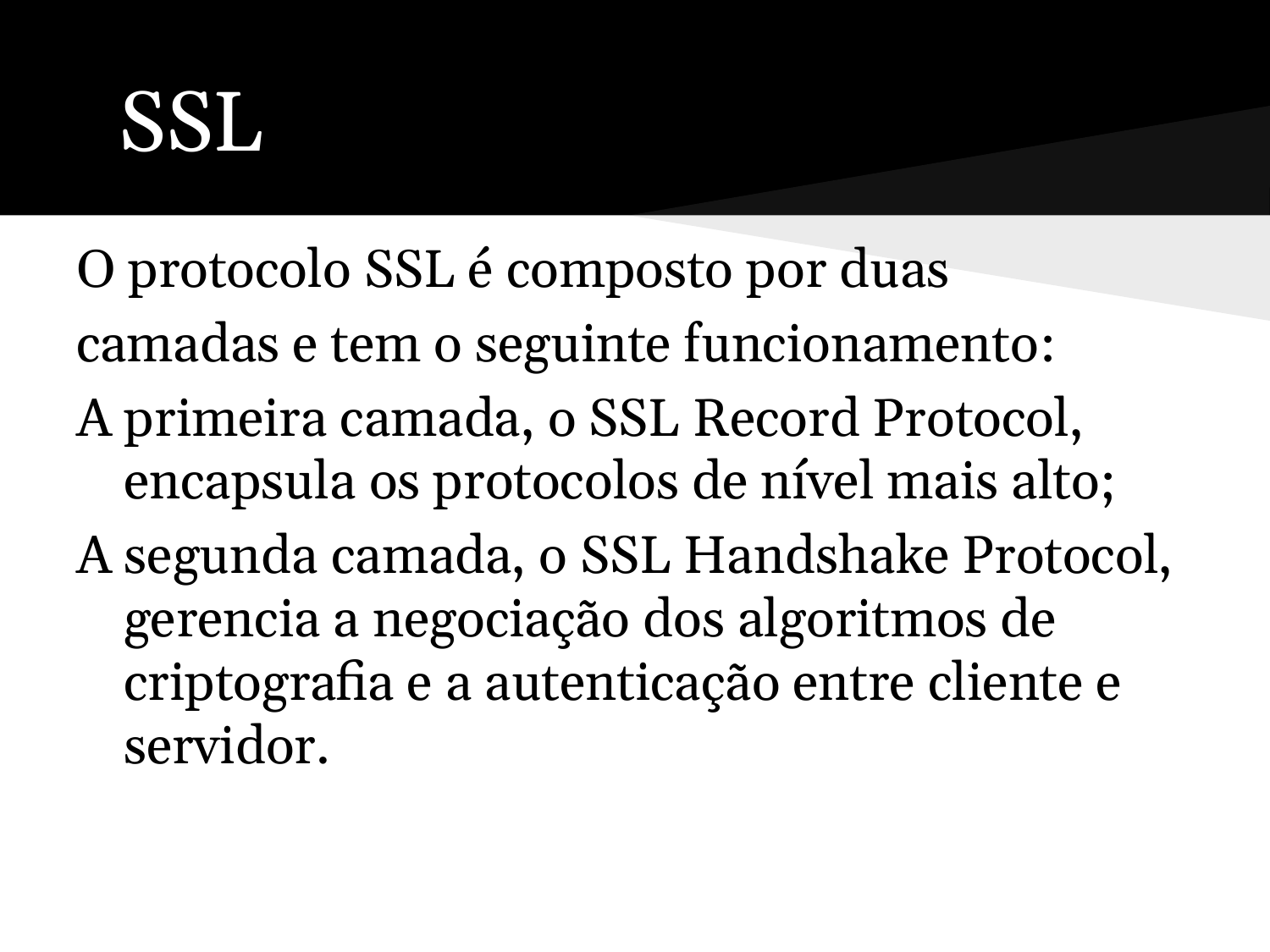

# SSL
O protocolo SSL é composto por duas
camadas e tem o seguinte funcionamento:
A primeira camada, o SSL Record Protocol, encapsula os protocolos de nível mais alto;
A segunda camada, o SSL Handshake Protocol, gerencia a negociação dos algoritmos de criptografia e a autenticação entre cliente e servidor.